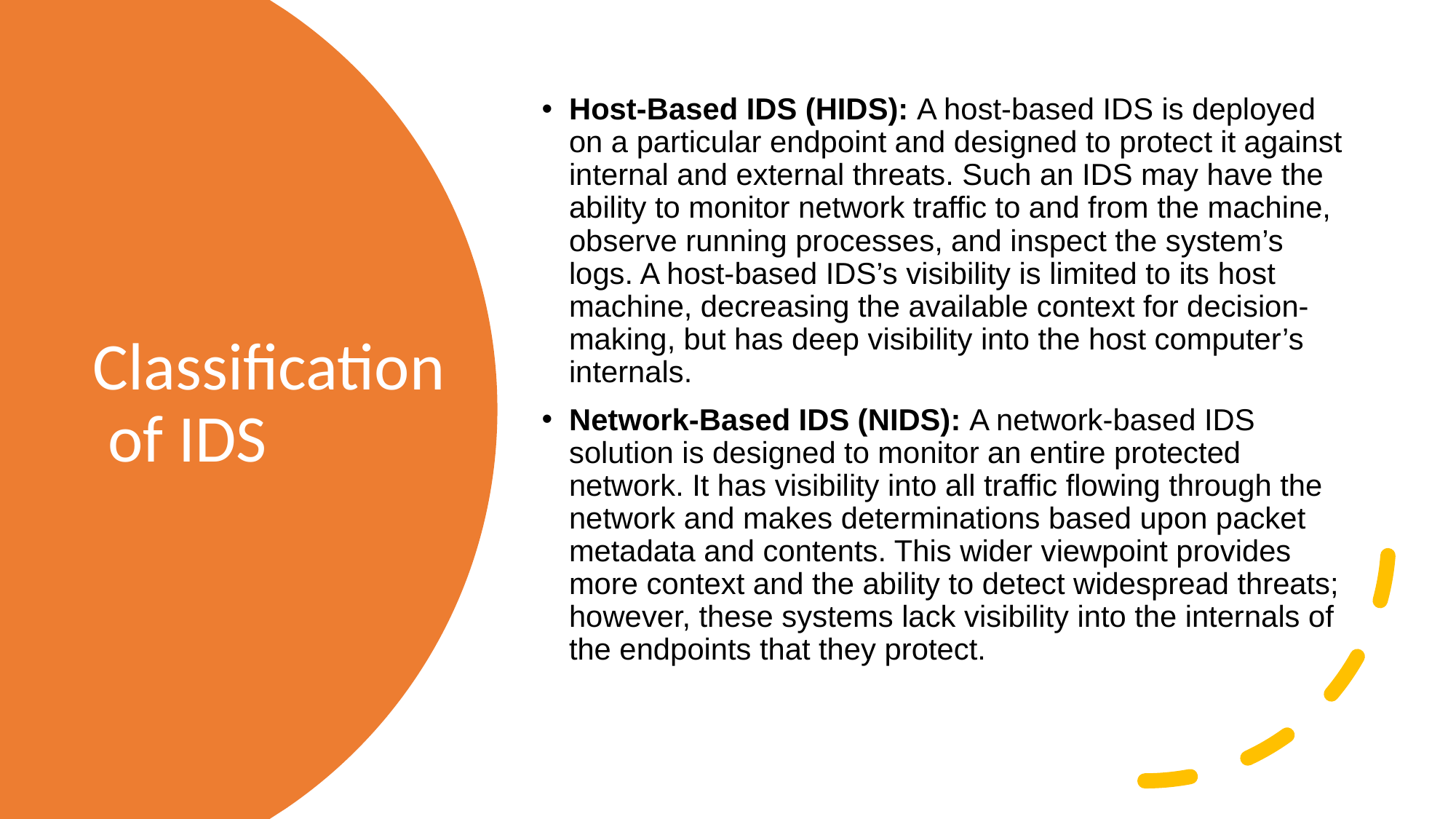

Host-Based IDS (HIDS): A host-based IDS is deployed on a particular endpoint and designed to protect it against internal and external threats. Such an IDS may have the ability to monitor network traffic to and from the machine, observe running processes, and inspect the system’s logs. A host-based IDS’s visibility is limited to its host machine, decreasing the available context for decision-making, but has deep visibility into the host computer’s internals.
Network-Based IDS (NIDS): A network-based IDS solution is designed to monitor an entire protected network. It has visibility into all traffic flowing through the network and makes determinations based upon packet metadata and contents. This wider viewpoint provides more context and the ability to detect widespread threats; however, these systems lack visibility into the internals of the endpoints that they protect.

# Classification  of IDS